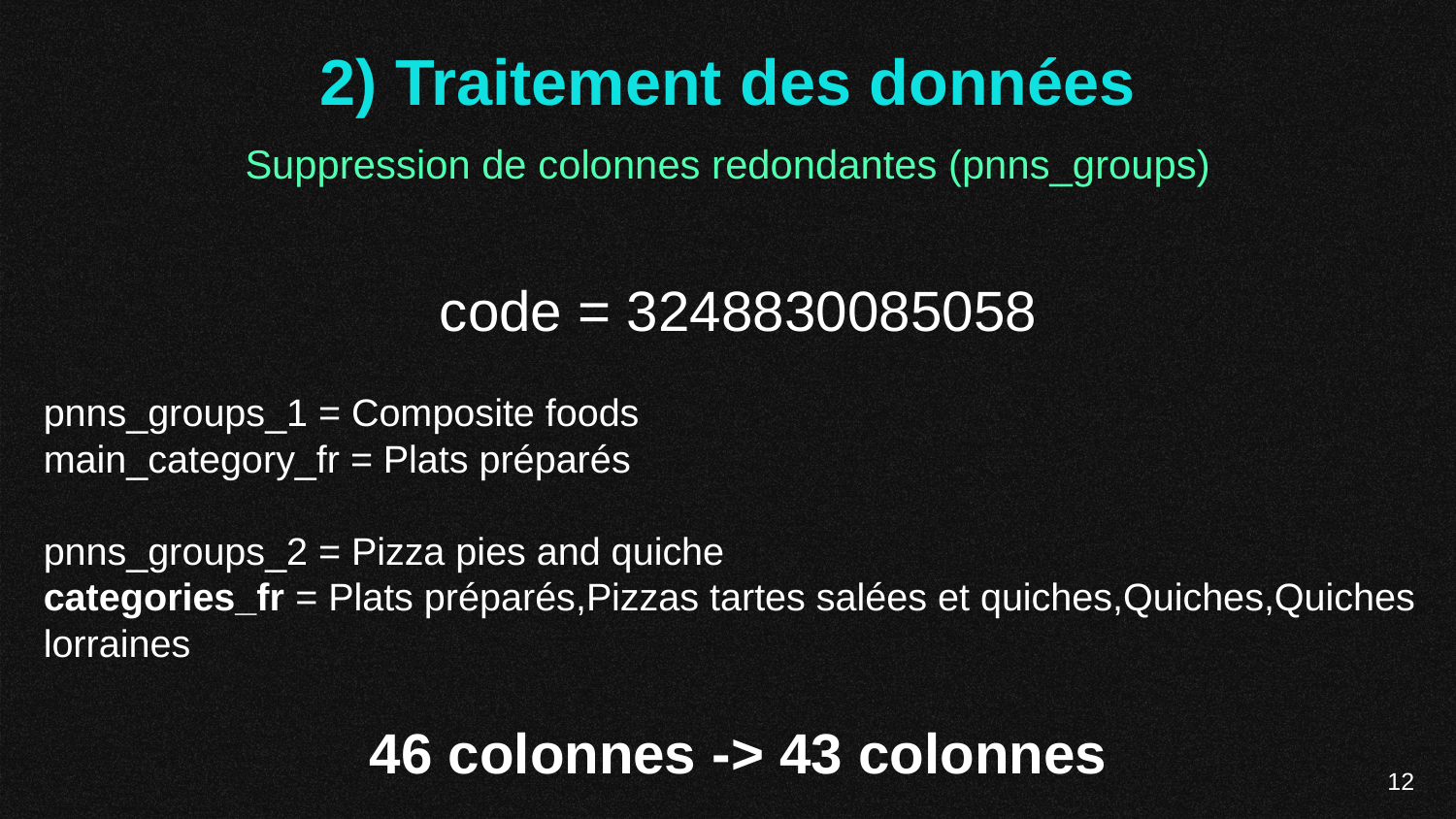

2) Traitement des données
Suppression de colonnes redondantes (pnns_groups)

code = 3248830085058

pnns_groups_1 = Composite foods
main_category_fr = Plats préparés

pnns_groups_2 = Pizza pies and quiche
categories_fr = Plats préparés,Pizzas tartes salées et quiches,Quiches,Quiches lorraines
46 colonnes -> 43 colonnes